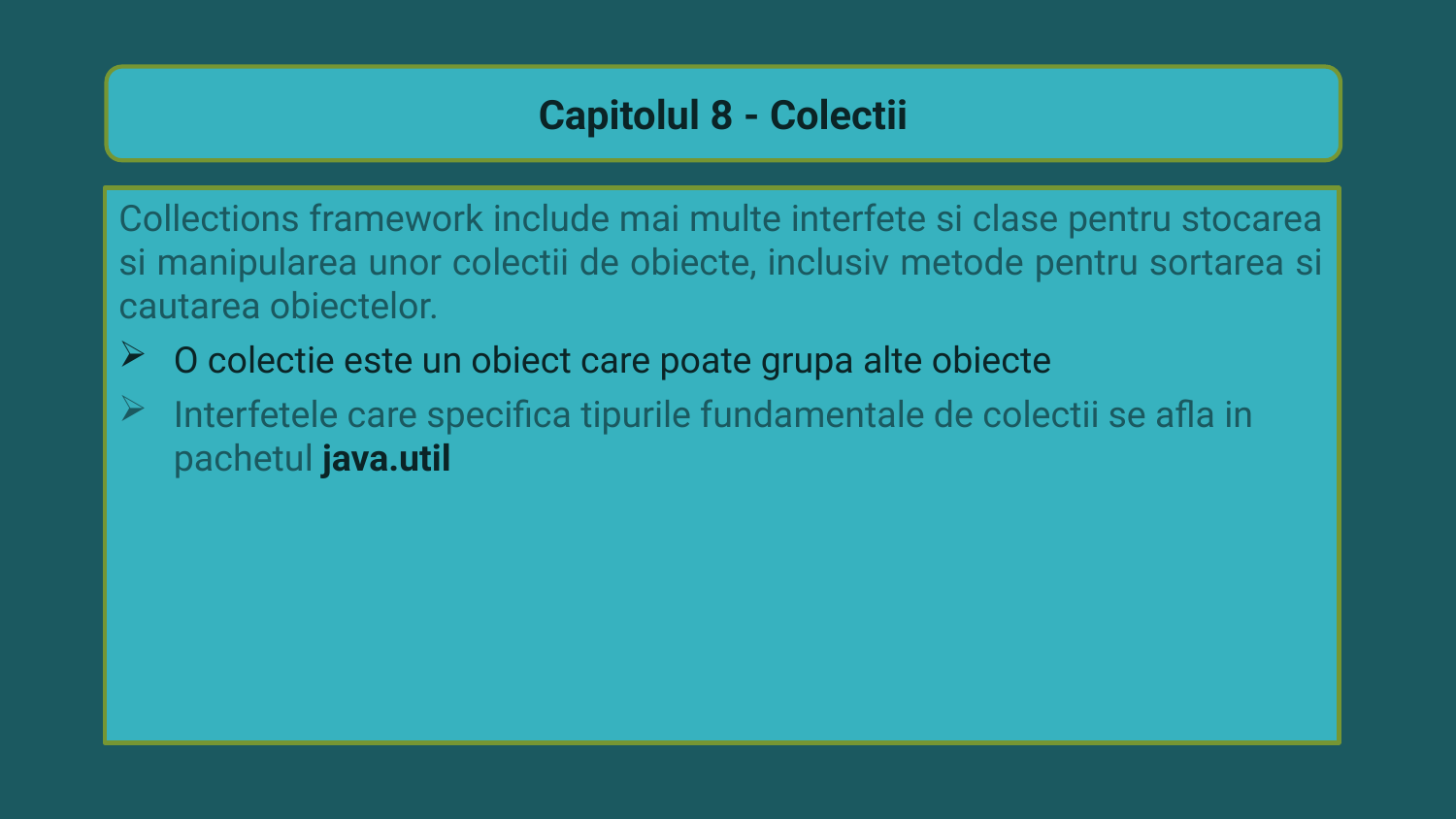

Capitolul 8 - Colectii
Collections framework include mai multe interfete si clase pentru stocarea si manipularea unor colectii de obiecte, inclusiv metode pentru sortarea si cautarea obiectelor.
O colectie este un obiect care poate grupa alte obiecte
Interfetele care specifica tipurile fundamentale de colectii se afla in pachetul java.util